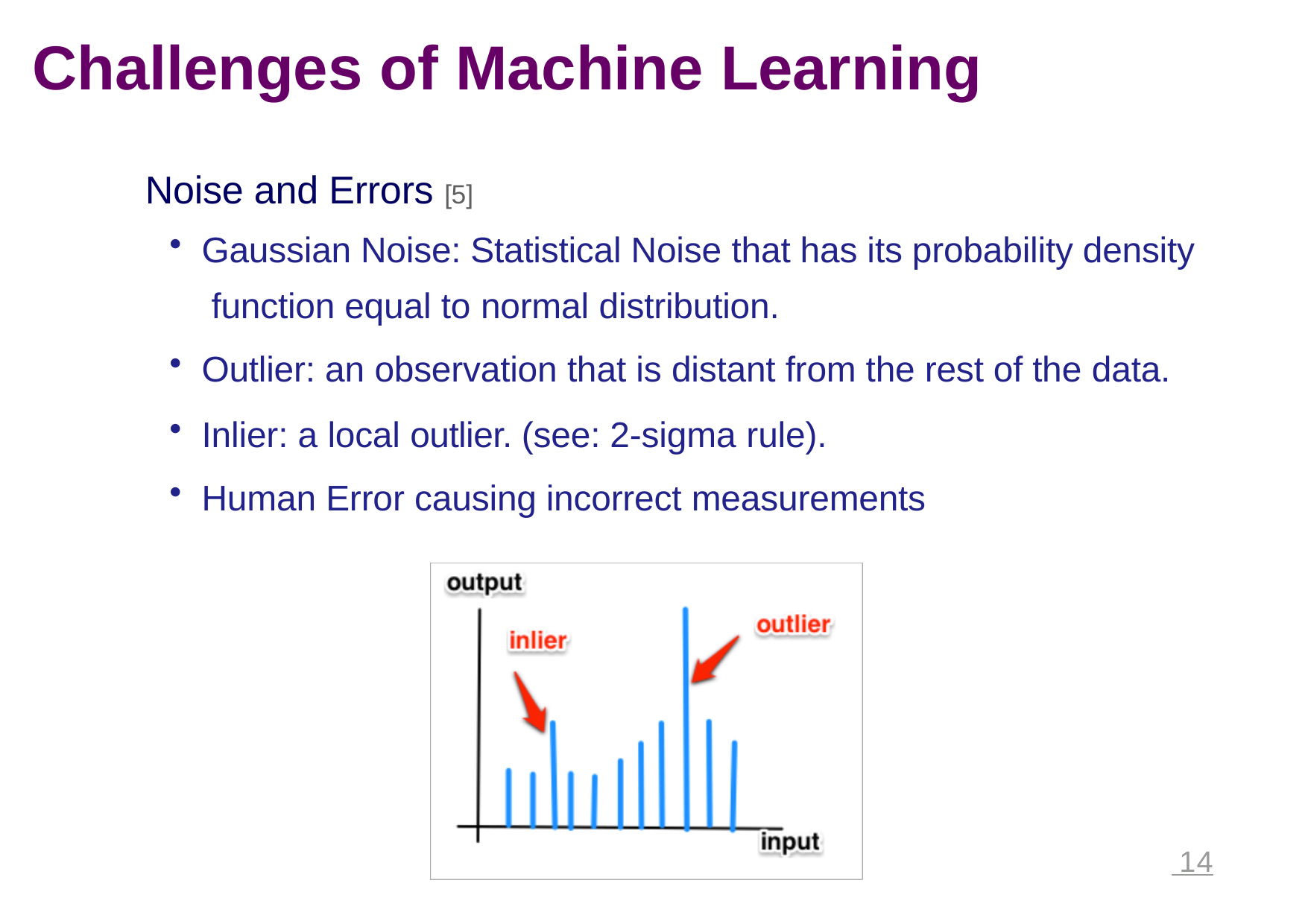

# Challenges of Machine Learning
Noise and Errors [5]
Gaussian Noise: Statistical Noise that has its probability density  function equal to normal distribution.
Outlier: an observation that is distant from the rest of the data.
Inlier: a local outlier. (see: 2-sigma rule).
Human Error causing incorrect measurements

 14